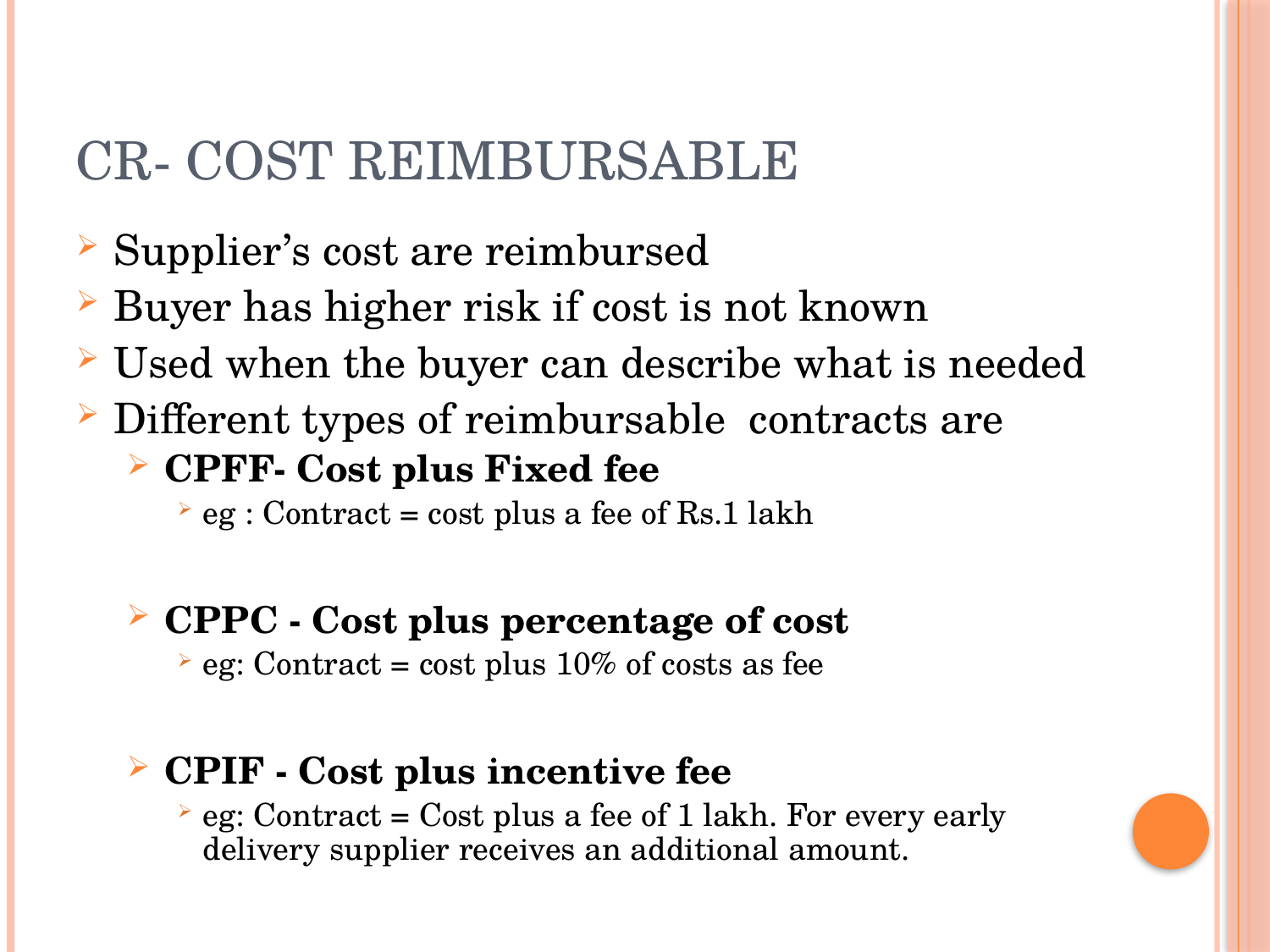

# CR- Cost reimbursable
Supplier’s cost are reimbursed
Buyer has higher risk if cost is not known
Used when the buyer can describe what is needed
Different types of reimbursable  contracts are
CPFF- Cost plus Fixed fee
eg : Contract = cost plus a fee of Rs.1 lakh

CPPC - Cost plus percentage of cost
eg: Contract = cost plus 10% of costs as fee

CPIF - Cost plus incentive fee
eg: Contract = Cost plus a fee of 1 lakh. For every early delivery supplier receives an additional amount.